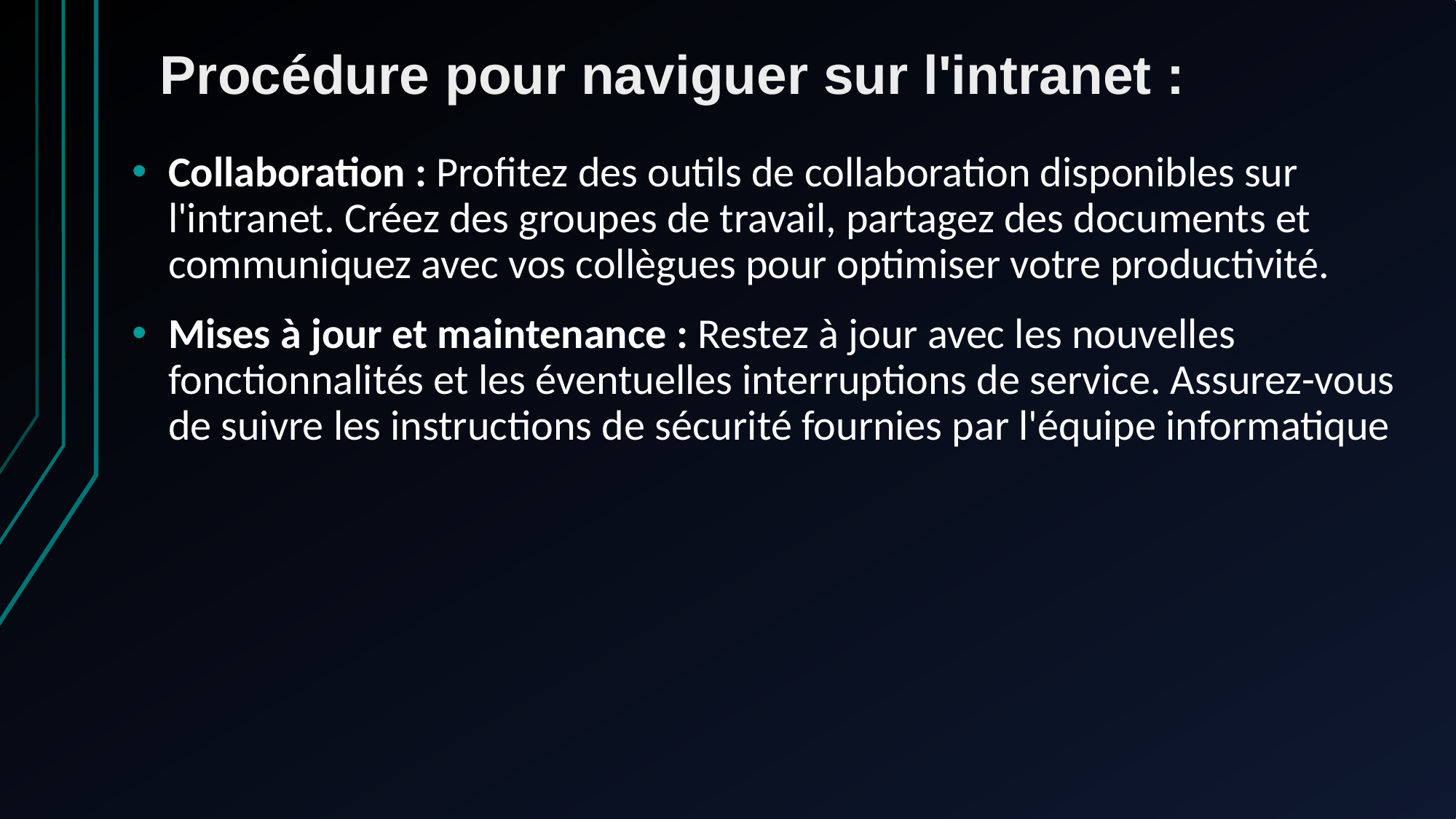

# Procédure pour naviguer sur l'intranet :
Collaboration : Profitez des outils de collaboration disponibles sur l'intranet. Créez des groupes de travail, partagez des documents et communiquez avec vos collègues pour optimiser votre productivité.
Mises à jour et maintenance : Restez à jour avec les nouvelles fonctionnalités et les éventuelles interruptions de service. Assurez-vous de suivre les instructions de sécurité fournies par l'équipe informatique